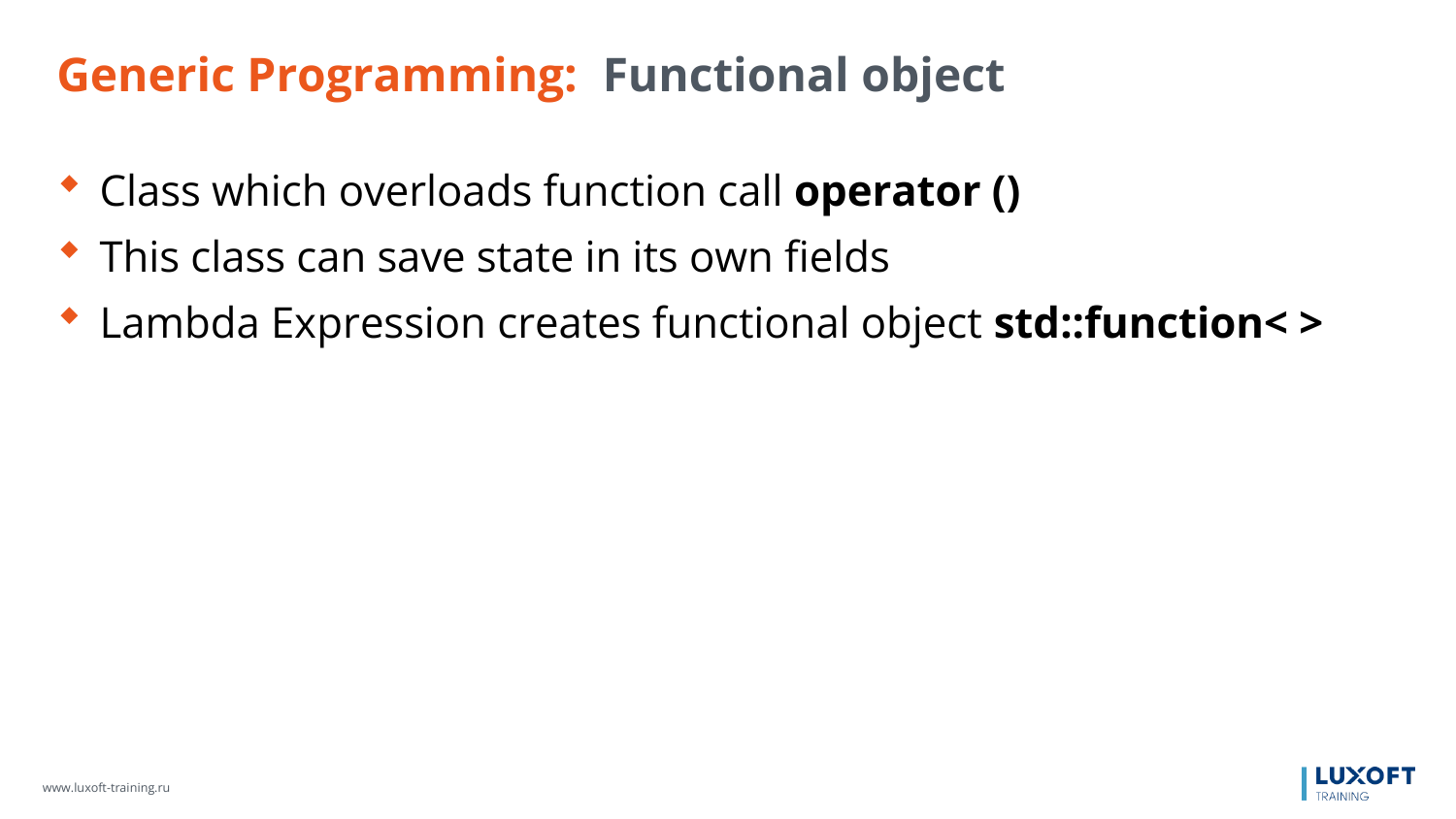

Generic Programming:  Functional object
Class which overloads function call operator ()
This class can save state in its own fields
Lambda Expression creates functional object std::function< >